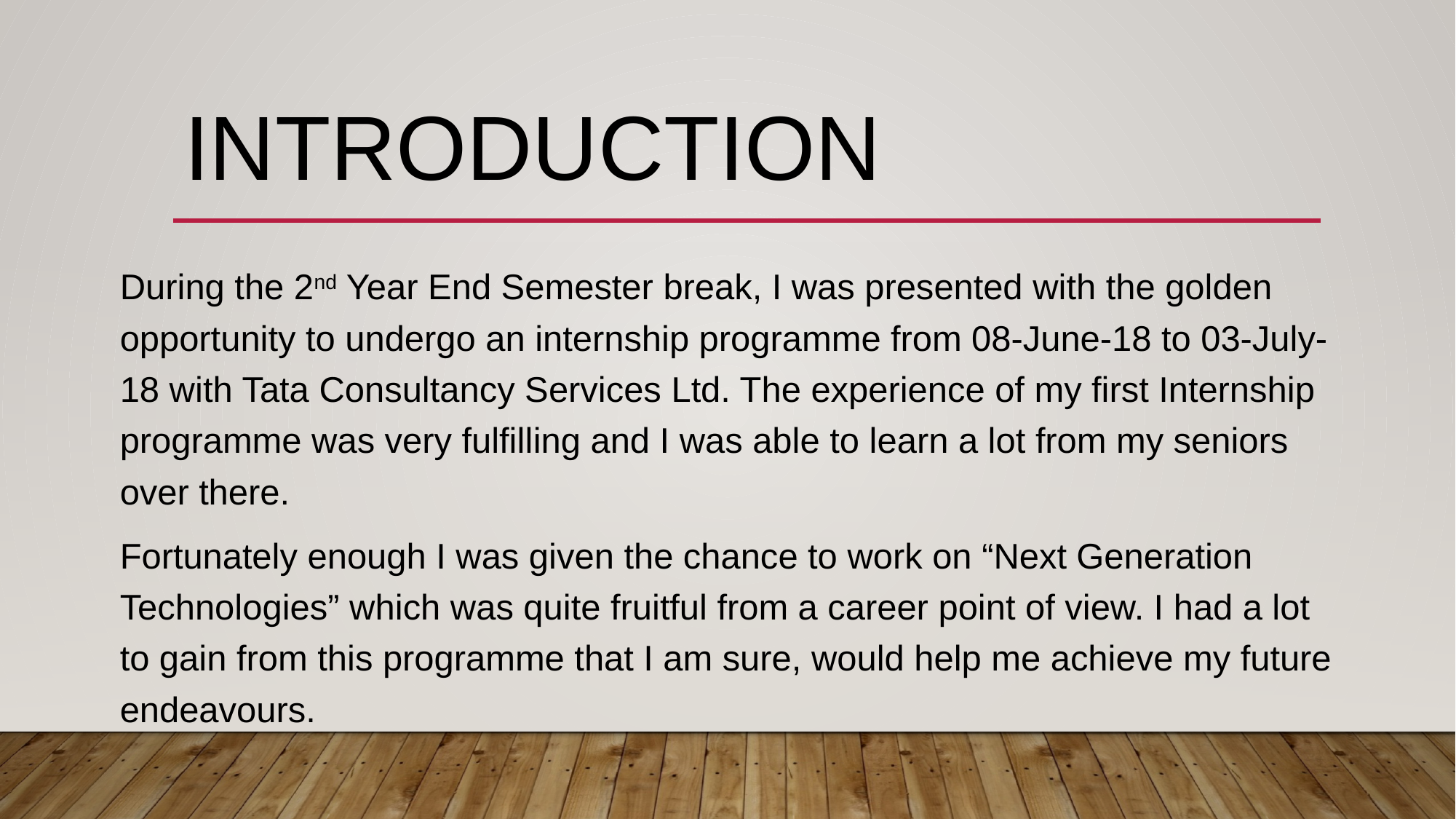

# Introduction
During the 2nd Year End Semester break, I was presented with the golden opportunity to undergo an internship programme from 08-June-18 to 03-July-18 with Tata Consultancy Services Ltd. The experience of my first Internship programme was very fulfilling and I was able to learn a lot from my seniors over there.
Fortunately enough I was given the chance to work on “Next Generation Technologies” which was quite fruitful from a career point of view. I had a lot  to gain from this programme that I am sure, would help me achieve my future endeavours.